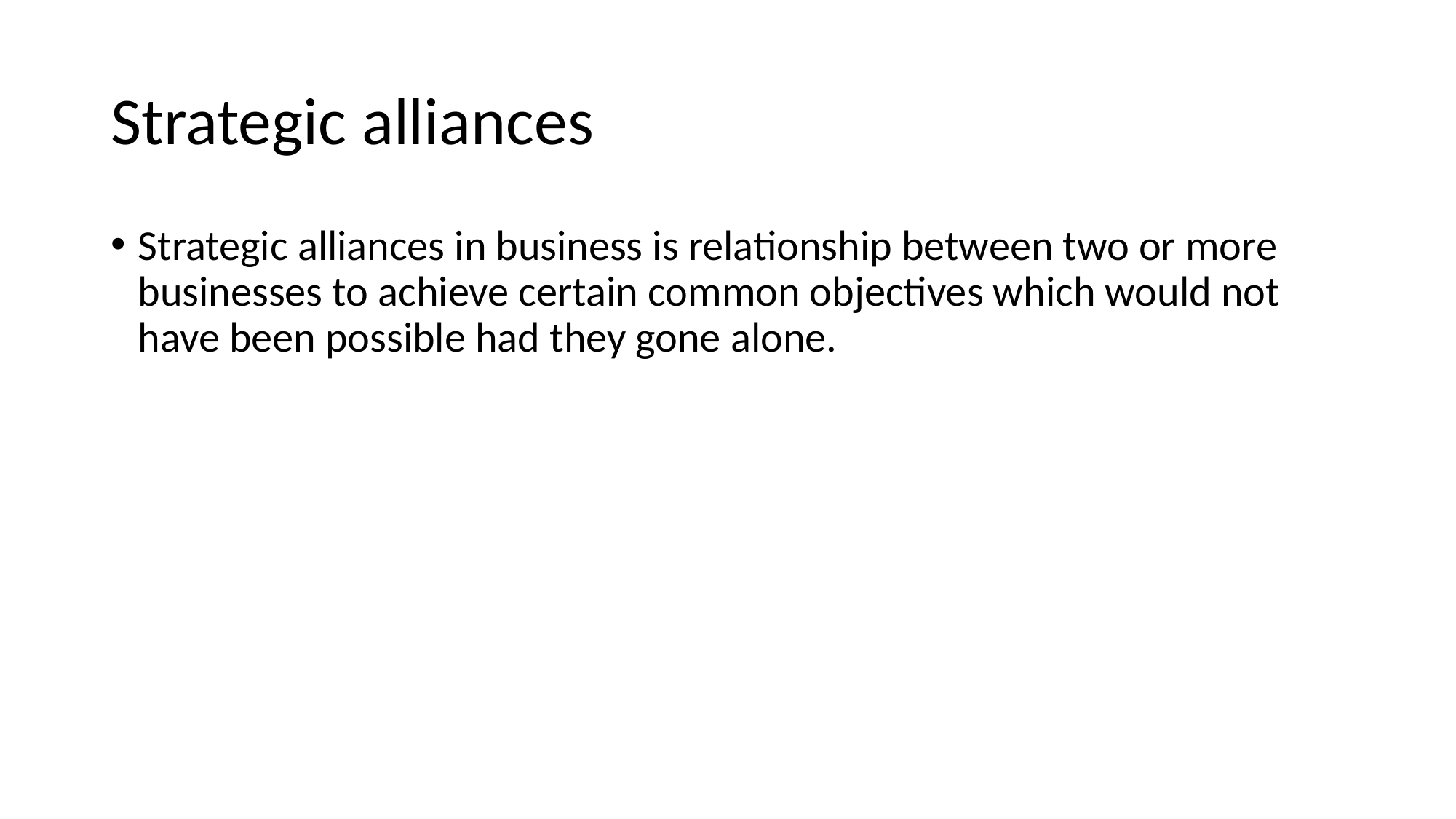

# Strategic alliances
Strategic alliances in business is relationship between two or more businesses to achieve certain common objectives which would not have been possible had they gone alone.